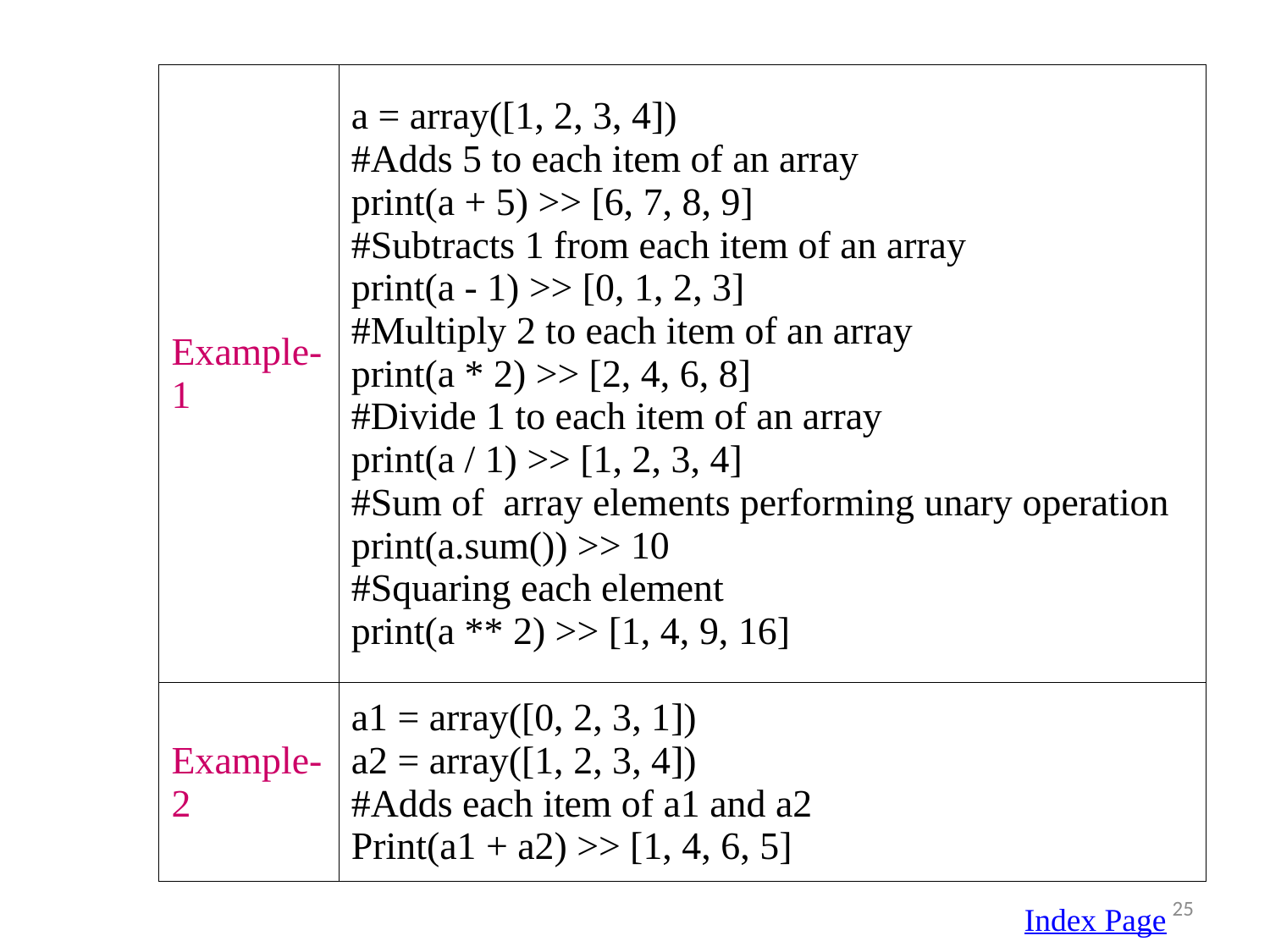

| Example-1 | a = array([1, 2, 3, 4]) #Adds 5 to each item of an array print(a + 5) >> [6, 7, 8, 9] #Subtracts 1 from each item of an array print(a - 1) >> [0, 1, 2, 3] #Multiply 2 to each item of an array print(a \* 2) >> [2, 4, 6, 8] #Divide 1 to each item of an array print(a / 1) >> [1, 2, 3, 4] #Sum of array elements performing unary operation print(a.sum()) >> 10 #Squaring each element print(a \*\* 2) >> [1, 4, 9, 16] |
| --- | --- |
| Example-2 | a1 = array([0, 2, 3, 1]) a2 = array([1, 2, 3, 4]) #Adds each item of a1 and a2 Print(a1 + a2) >> [1, 4, 6, 5] |

25
Index Page